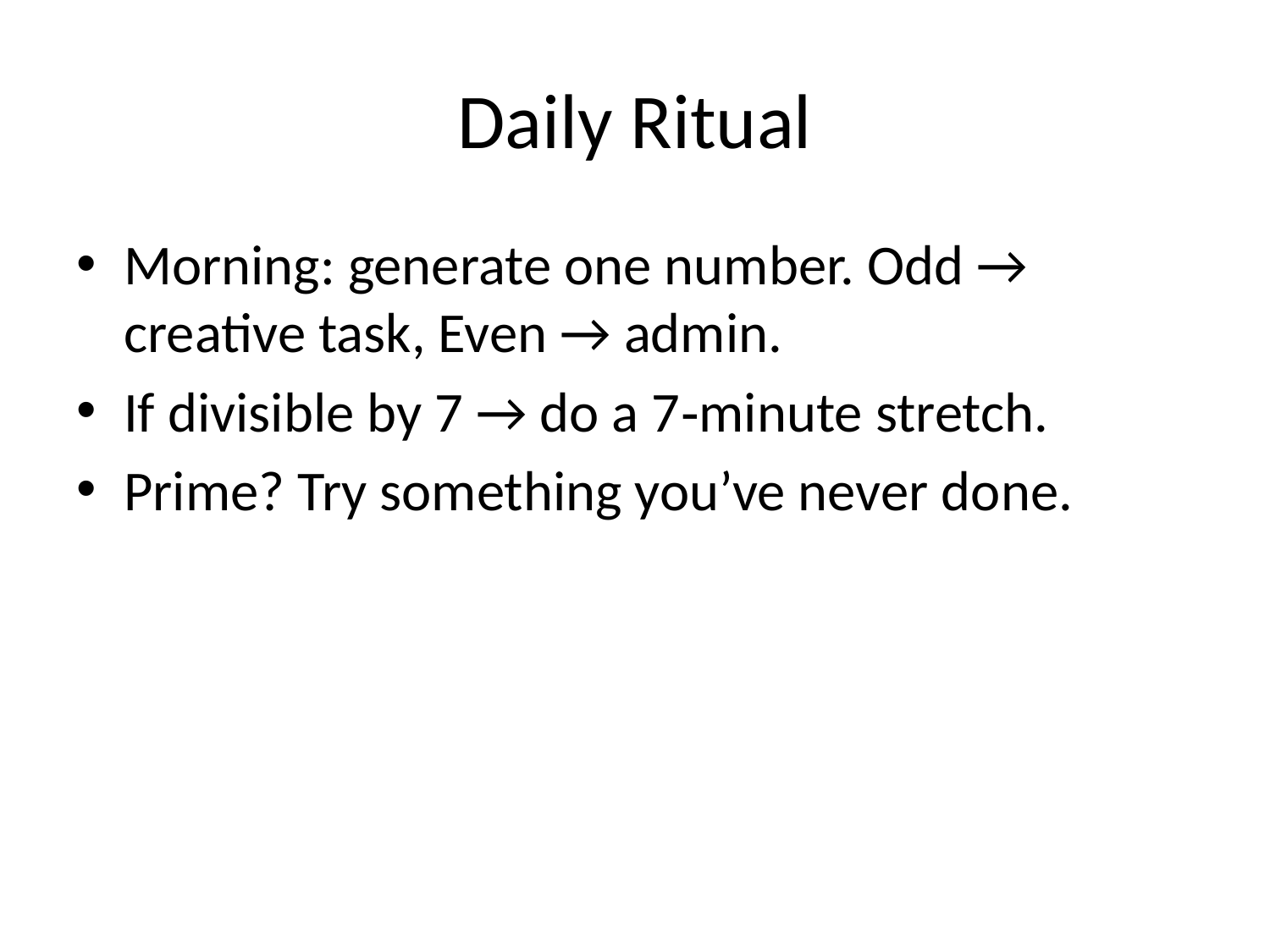

# Daily Ritual
Morning: generate one number. Odd → creative task, Even → admin.
If divisible by 7 → do a 7‑minute stretch.
Prime? Try something you’ve never done.